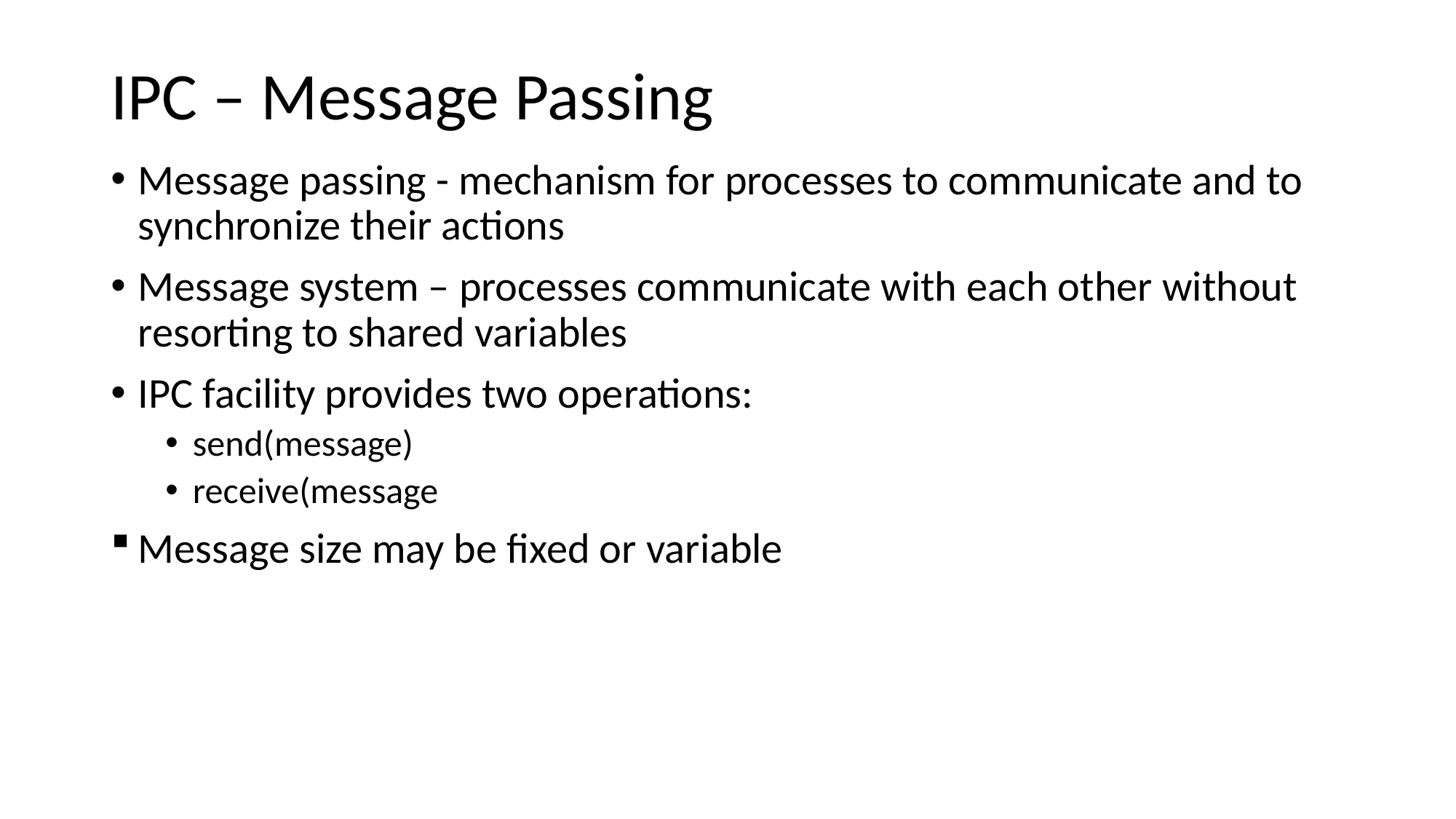

# IPC – Message Passing
Message passing - mechanism for processes to communicate and to synchronize their actions
Message system – processes communicate with each other without resorting to shared variables
IPC facility provides two operations:
send(message)
receive(message
Message size may be fixed or variable